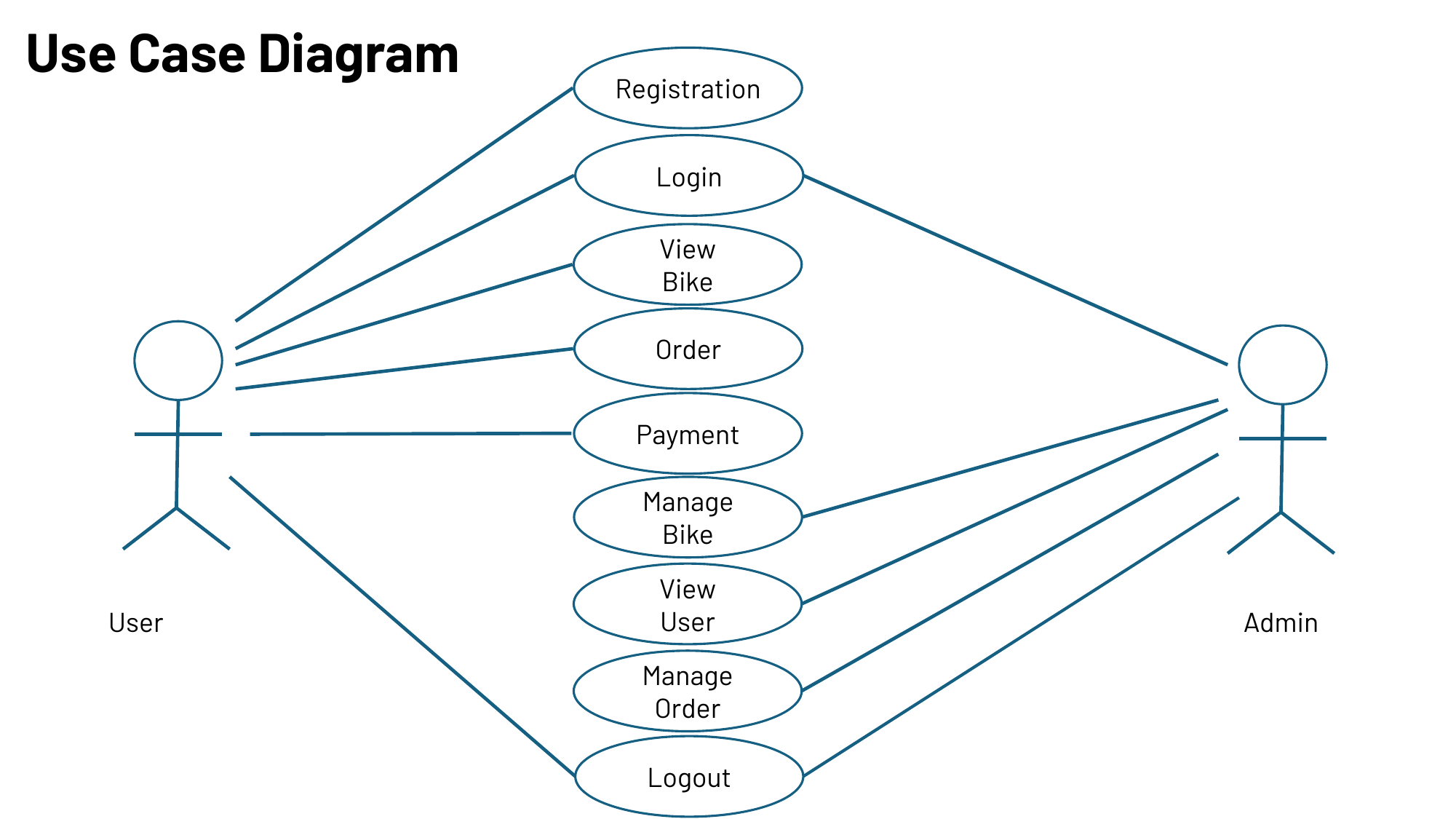

Use Case Diagram
Registration
Login
View
Bike
Order

Payment
Manage
Bike
View
User
User
Admin
Manage Order
Logout